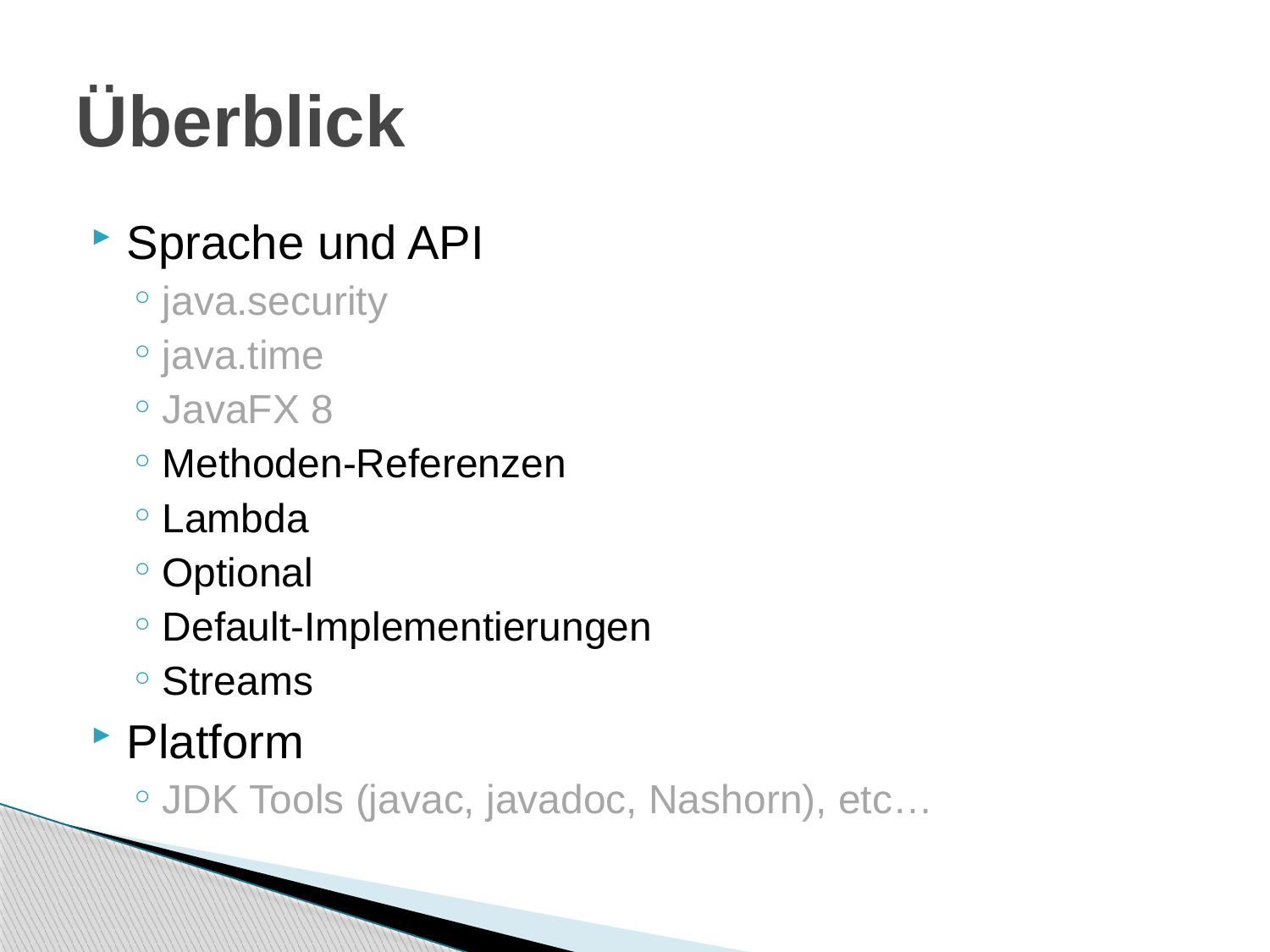

# Überblick
Sprache und API
java.security
java.time
JavaFX 8
Methoden-Referenzen
Lambda
Optional
Default-Implementierungen
Streams
Platform
JDK Tools (javac, javadoc, Nashorn), etc…